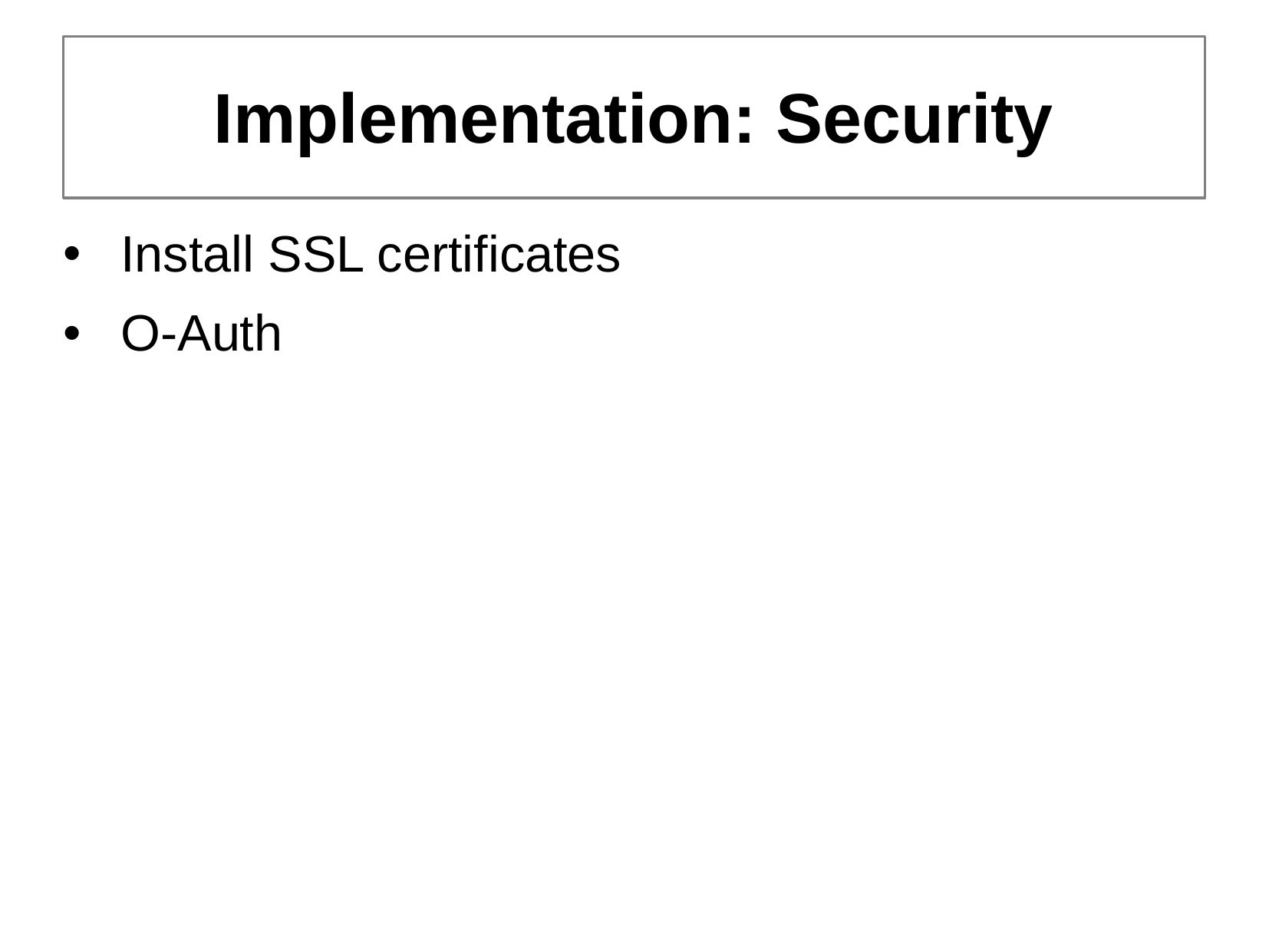

# Implementation: Security
Install SSL certificates
O-Auth